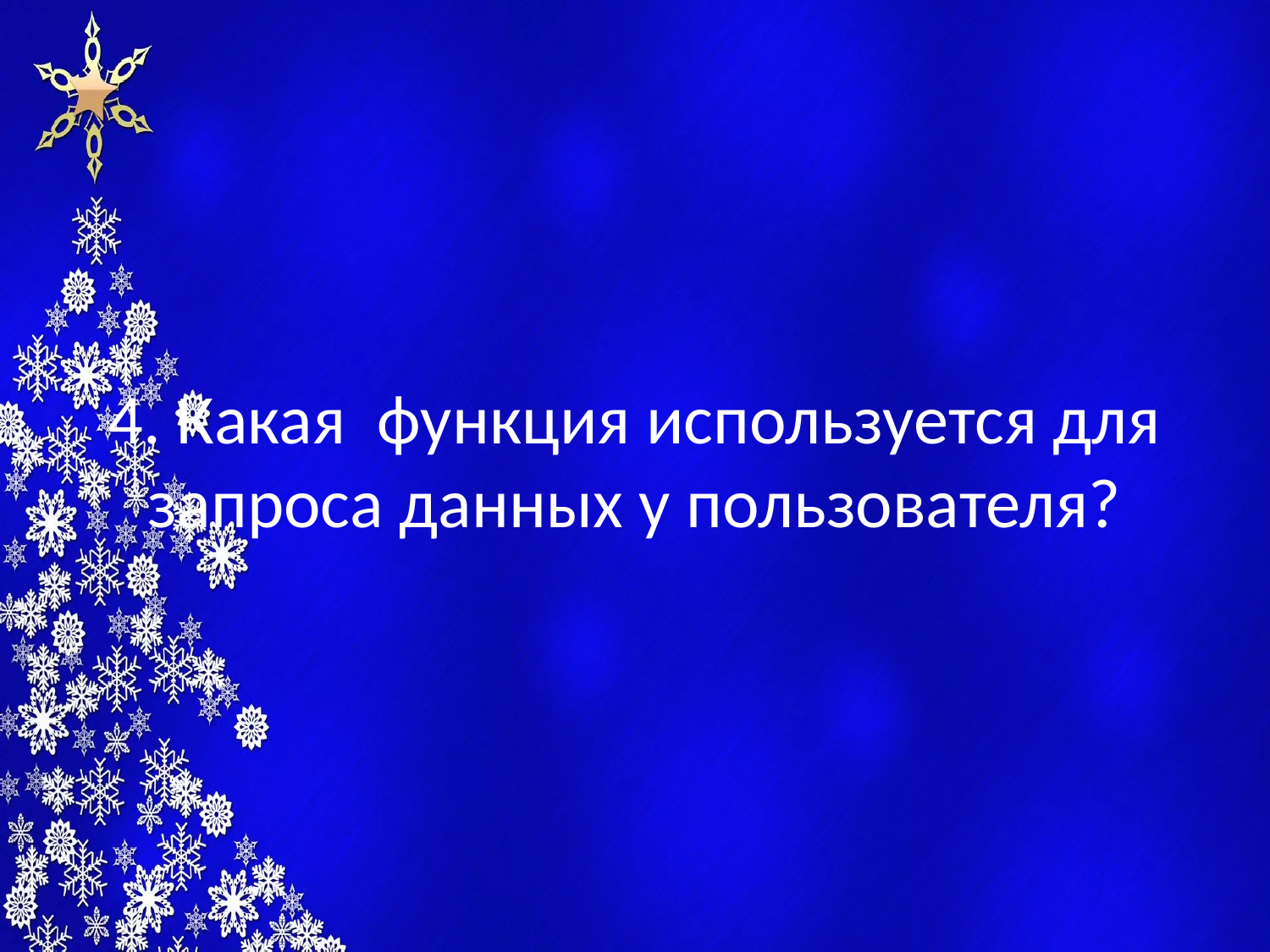

# 4. Какая  функция используется для запроса данных у пользователя?